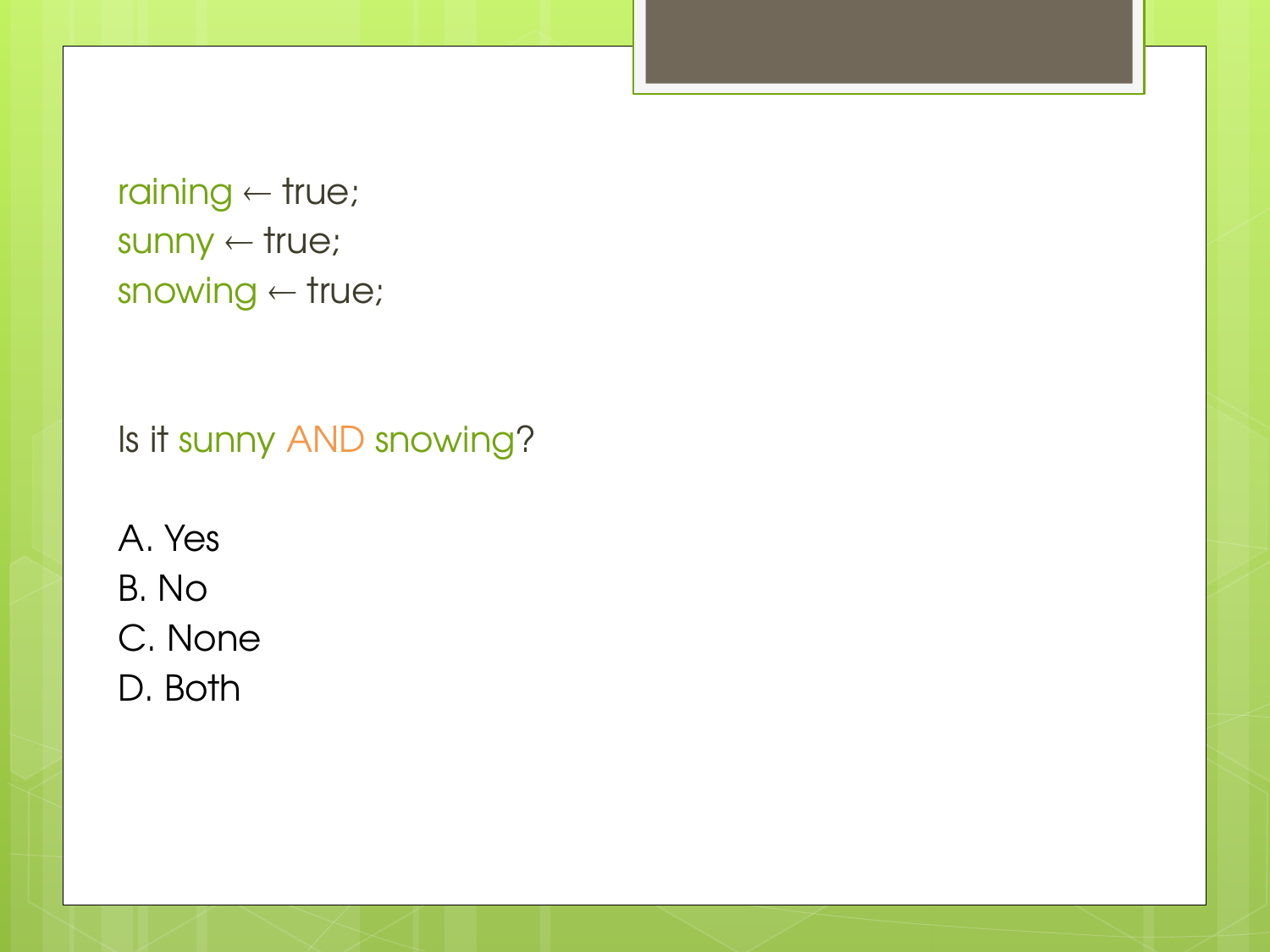

raining ← true;
sunny ← true;
snowing ← true;

Is it sunny AND snowing?

A. Yes
B. No
C. None
D. Both